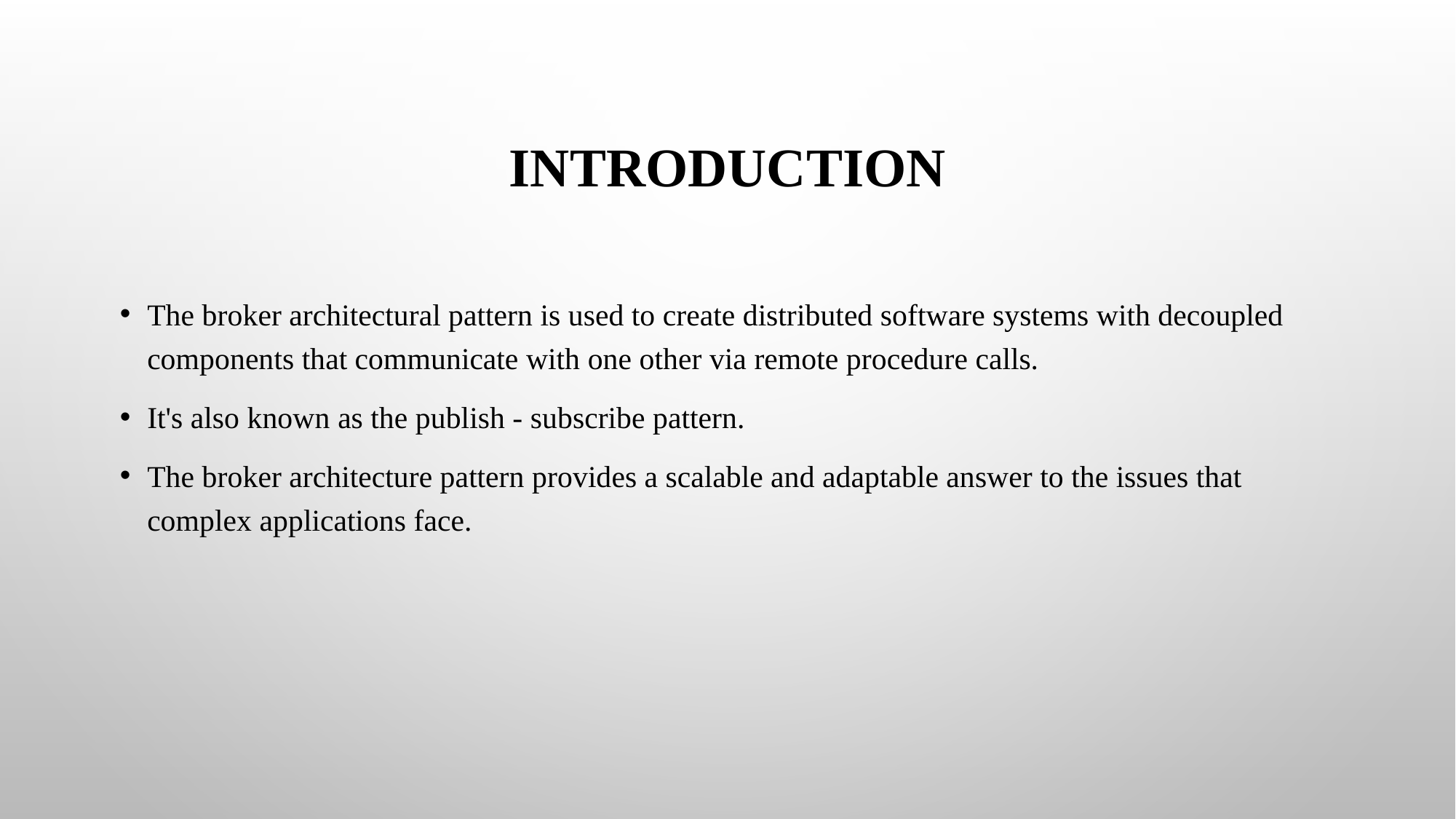

# Introduction
The broker architectural pattern is used to create distributed software systems with decoupled components that communicate with one other via remote procedure calls.
It's also known as the publish - subscribe pattern.
The broker architecture pattern provides a scalable and adaptable answer to the issues that complex applications face.